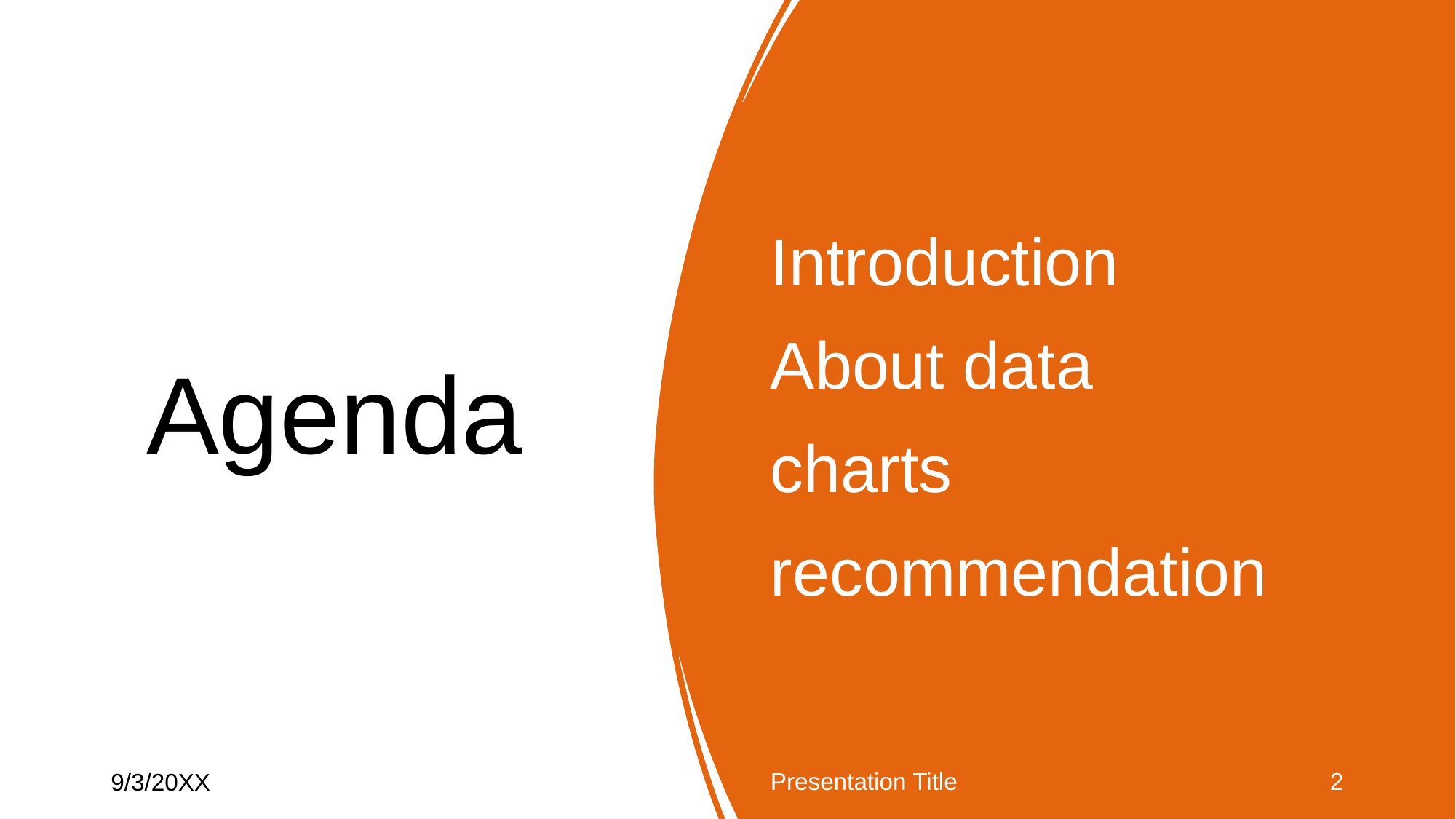

# Agenda
Introduction
About data
charts
recommendation
Presentation Title
2
9/3/20XX